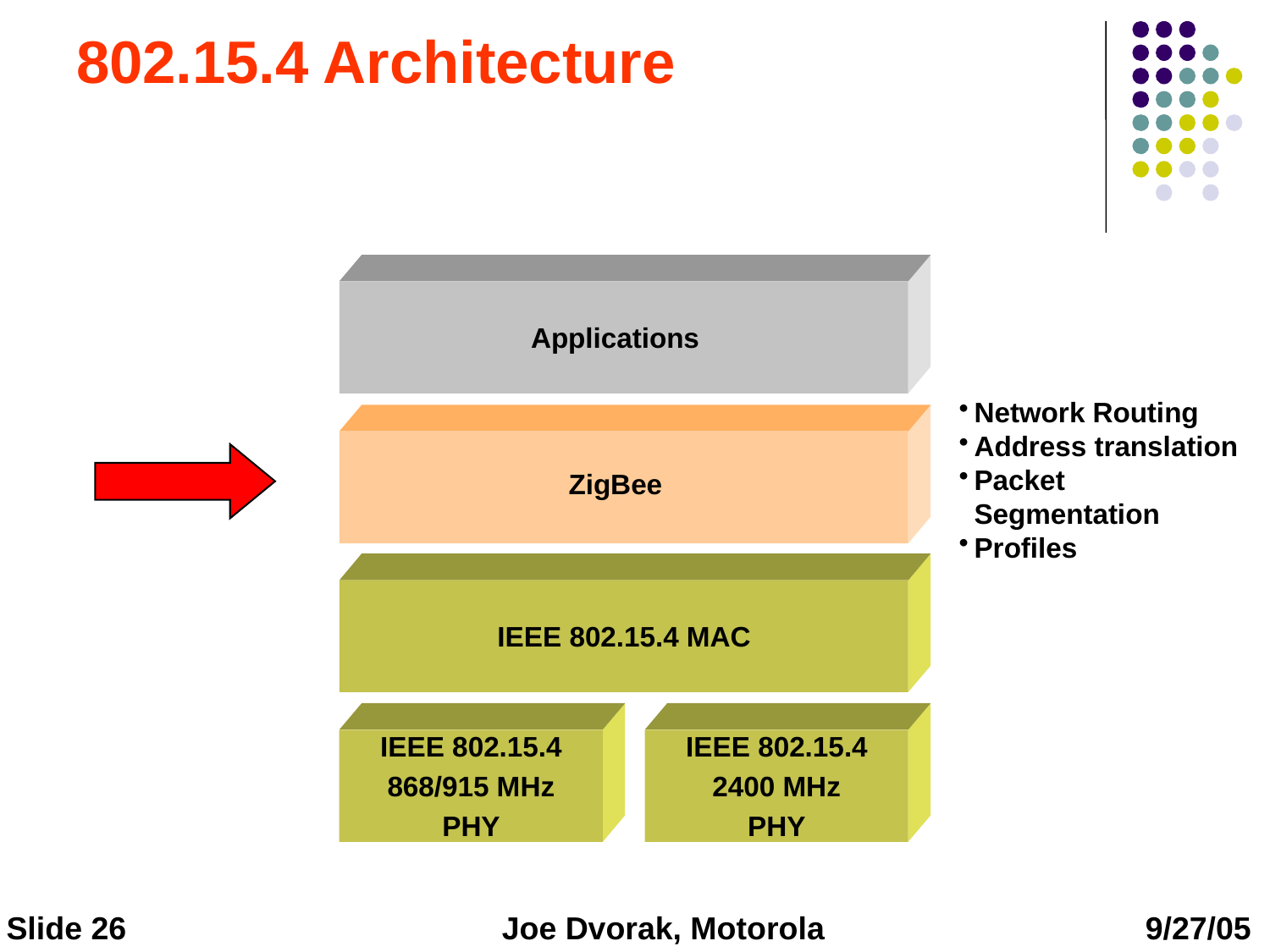

# 802.15.4 Architecture

Applications
Network Routing
Address translation
Packet Segmentation
Profiles

ZigBee

IEEE 802.15.4 MAC

IEEE 802.15.4
IEEE 802.15.4
868/915 MHz
2400 MHz
PHY
PHY
Slide 26
Joe Dvorak, Motorola
9/27/05